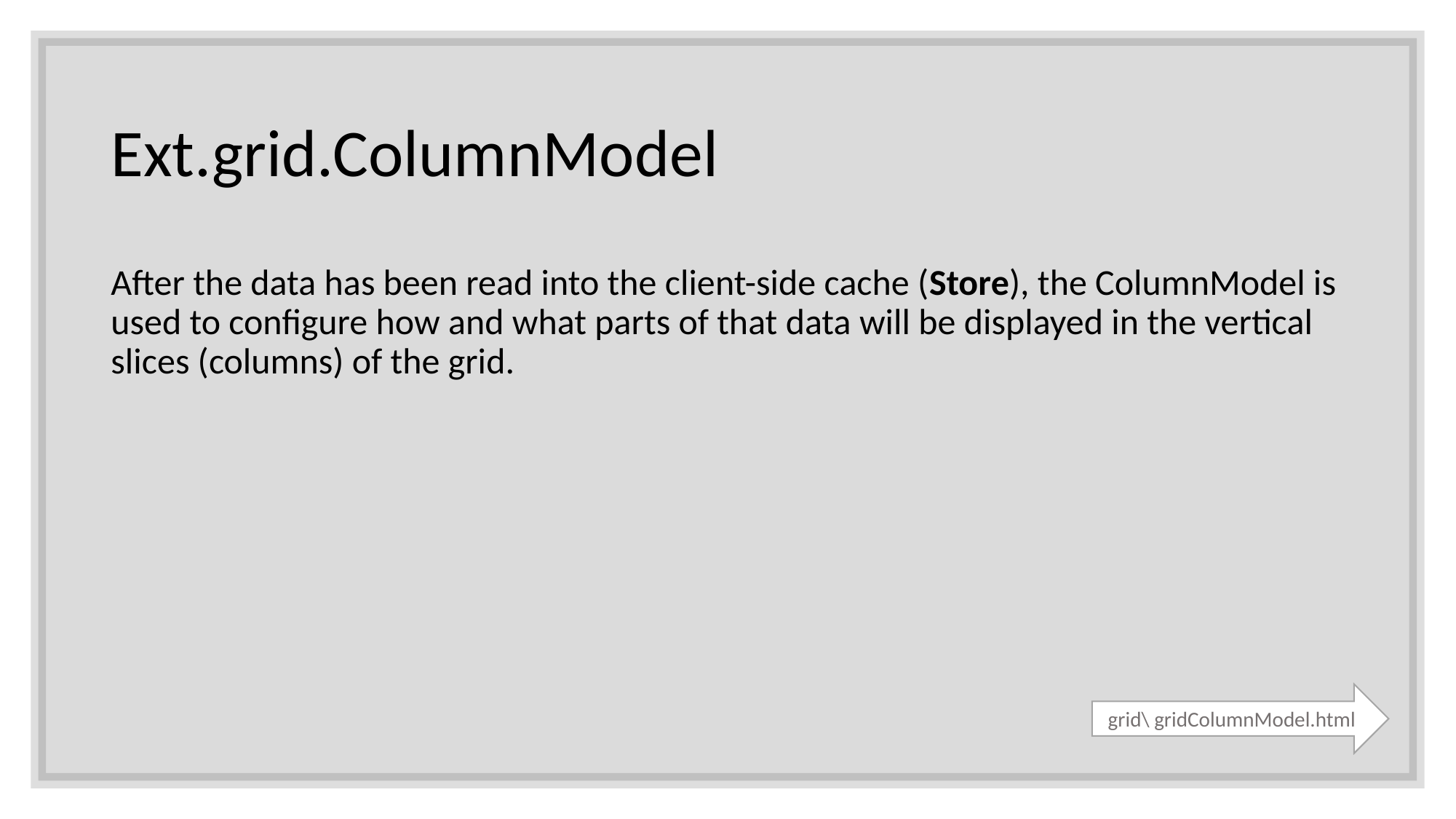

# Ext.grid.ColumnModel
After the data has been read into the client-side cache (Store), the ColumnModel is used to configure how and what parts of that data will be displayed in the vertical slices (columns) of the grid.
grid\ gridColumnModel.html